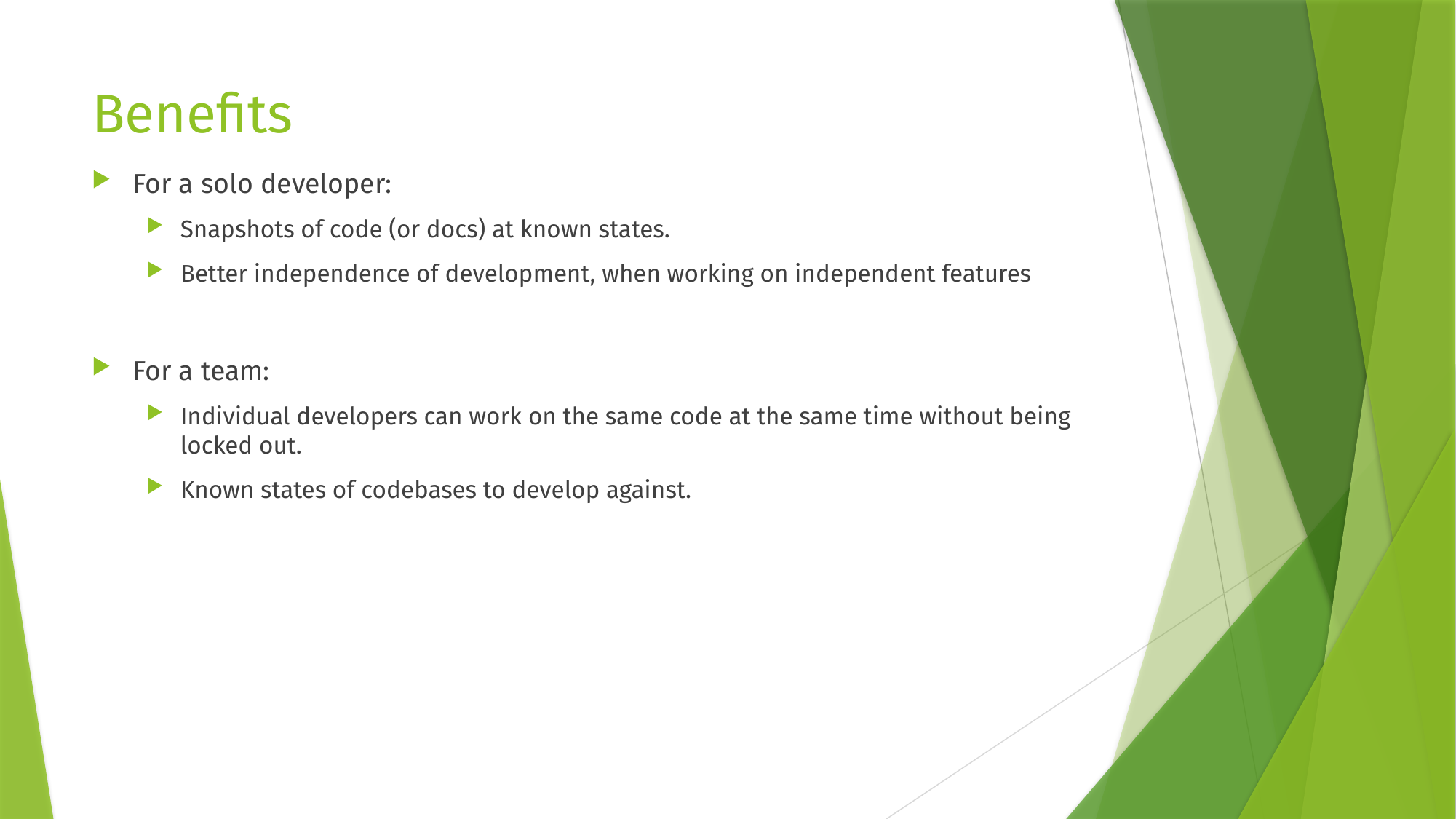

# Benefits
For a solo developer:
Snapshots of code (or docs) at known states.
Better independence of development, when working on independent features

For a team:
Individual developers can work on the same code at the same time without being locked out.
Known states of codebases to develop against.